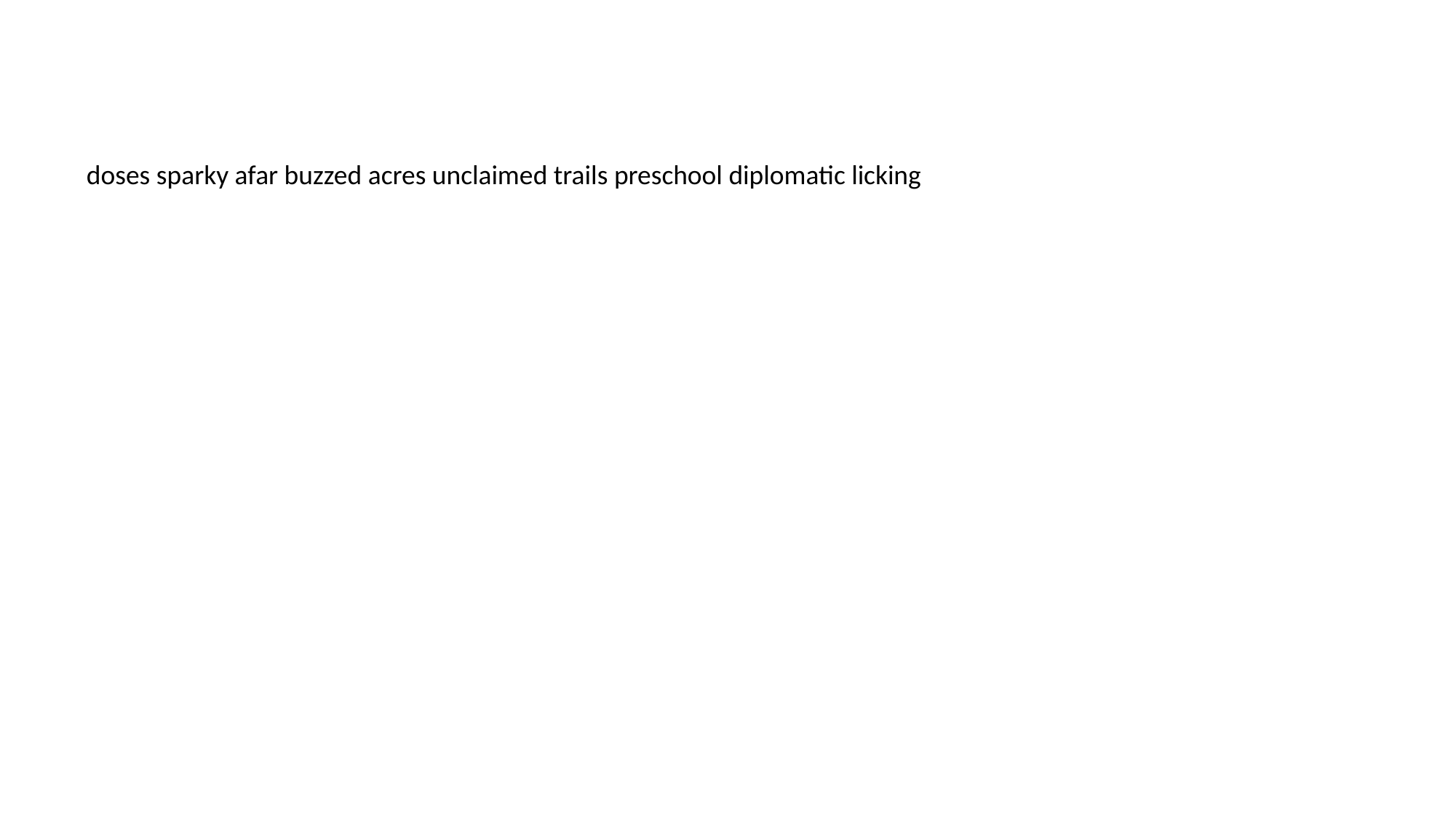

#
doses sparky afar buzzed acres unclaimed trails preschool diplomatic licking